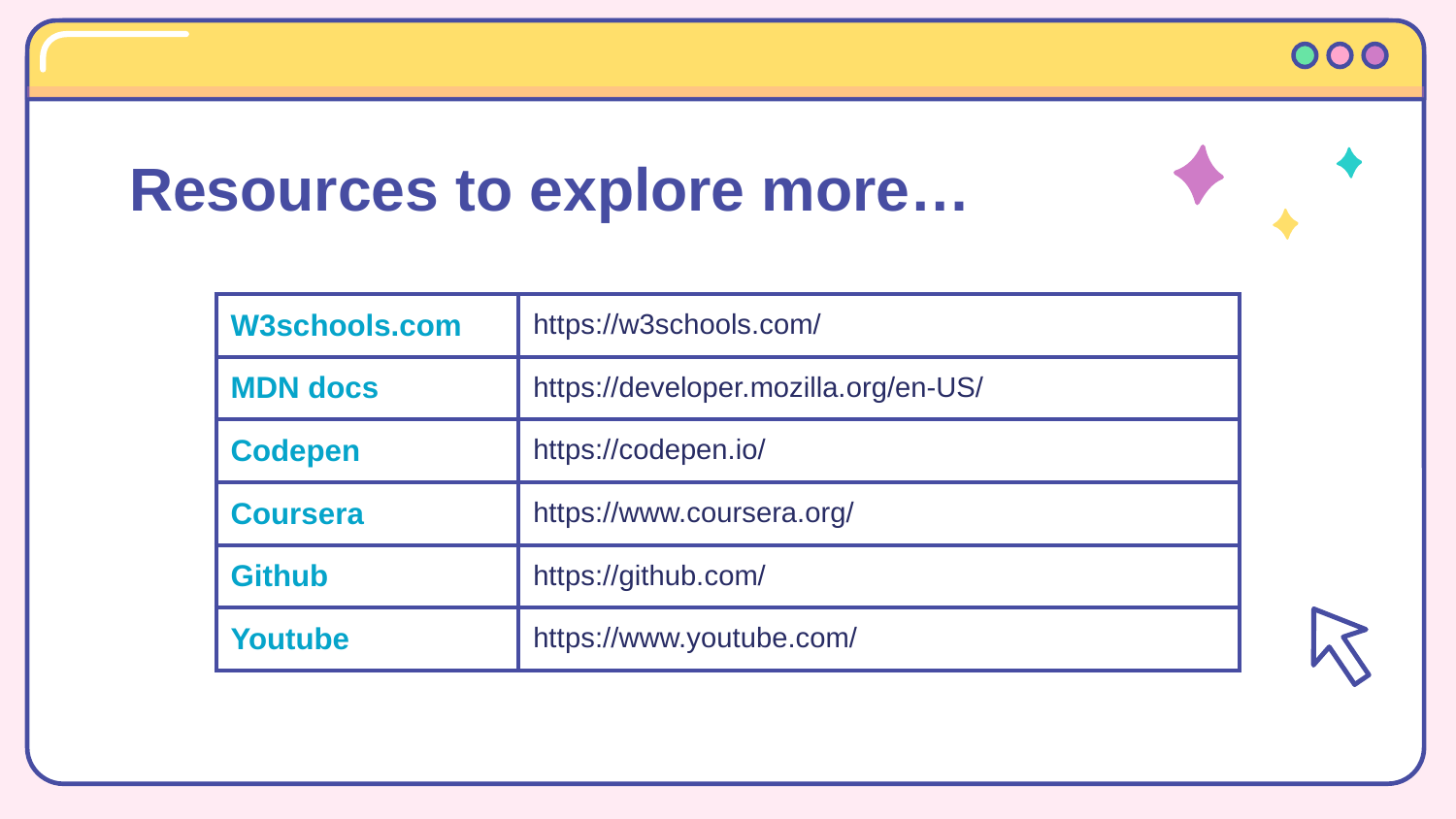

# Resources to explore more…

| W3schools.com | https://w3schools.com/ |
| --- | --- |
| MDN docs | https://developer.mozilla.org/en-US/ |
| Codepen | https://codepen.io/ |
| Coursera | https://www.coursera.org/ |
| Github | https://github.com/ |
| Youtube | https://www.youtube.com/ |